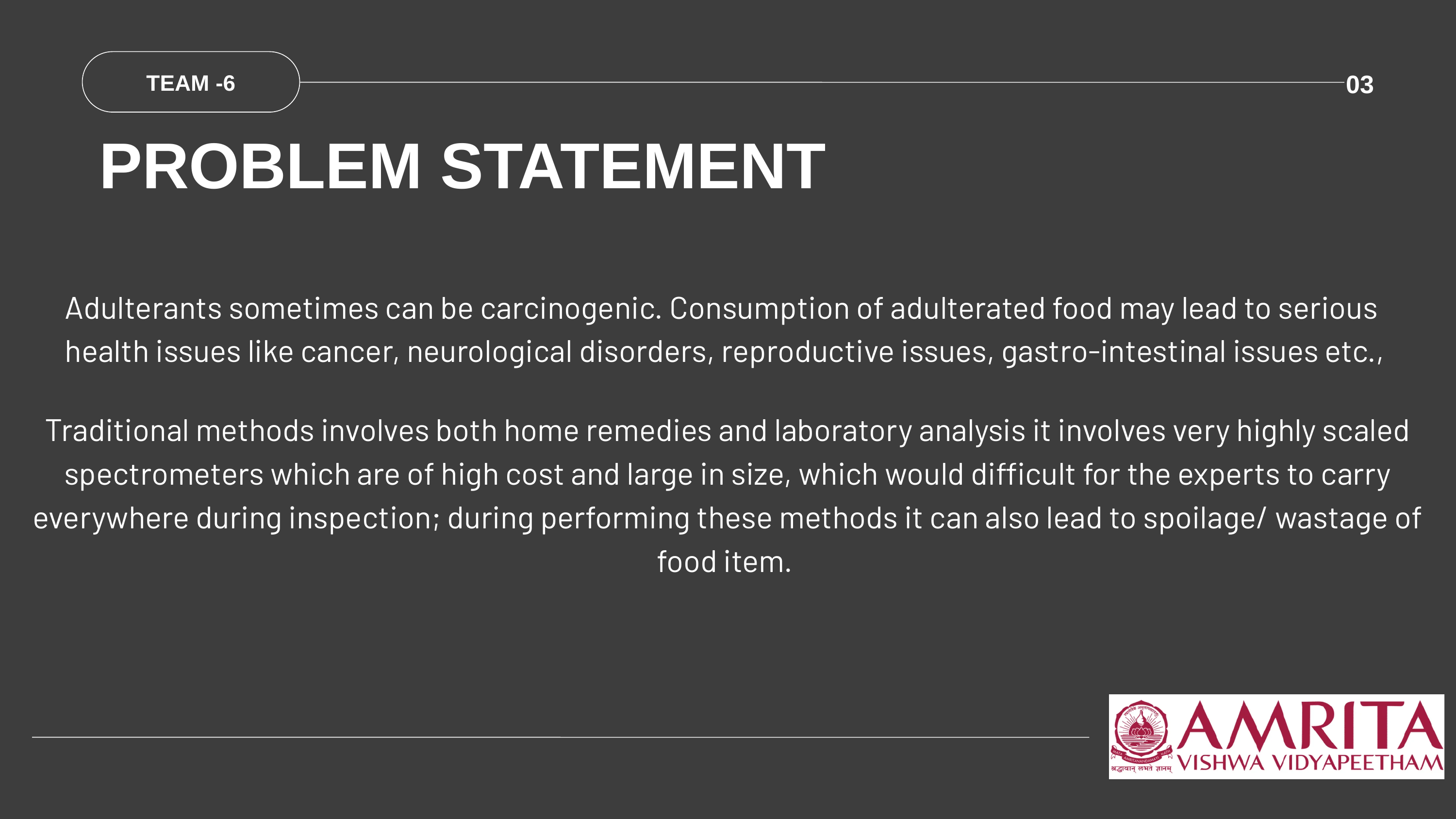

03
TEAM -6

PROBLEM STATEMENT
Adulterants sometimes can be carcinogenic. Consumption of adulterated food may lead to serious health issues like cancer, neurological disorders, reproductive issues, gastro-intestinal issues etc.,
Traditional methods involves both home remedies and laboratory analysis it involves very highly scaled spectrometers which are of high cost and large in size, which would difficult for the experts to carry everywhere during inspection; during performing these methods it can also lead to spoilage/ wastage of food item.